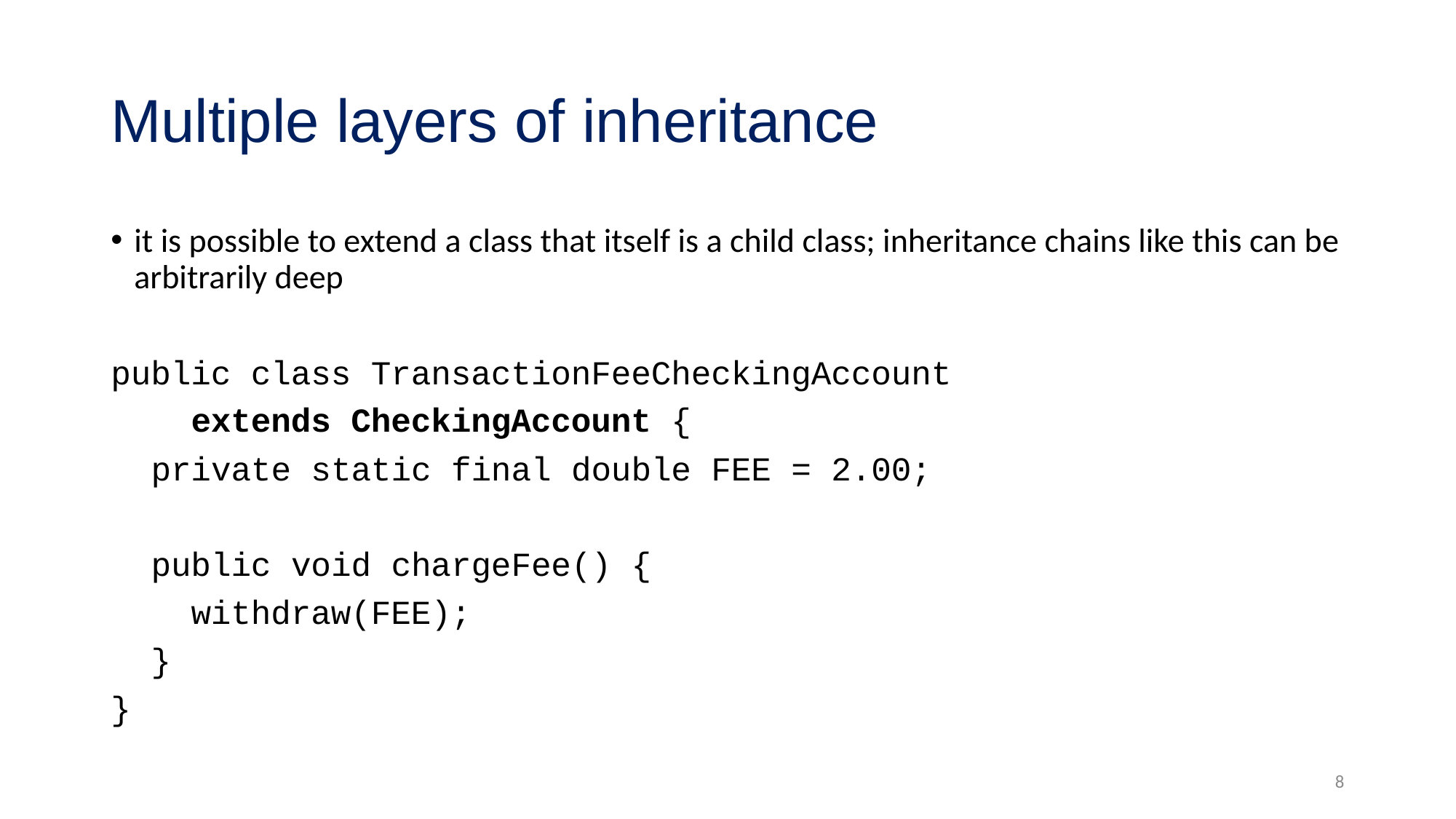

# Multiple layers of inheritance
it is possible to extend a class that itself is a child class; inheritance chains like this can be arbitrarily deep

public class TransactionFeeCheckingAccount
    extends CheckingAccount {
  private static final double FEE = 2.00;

  public void chargeFee() {
    withdraw(FEE);
  }
}
8